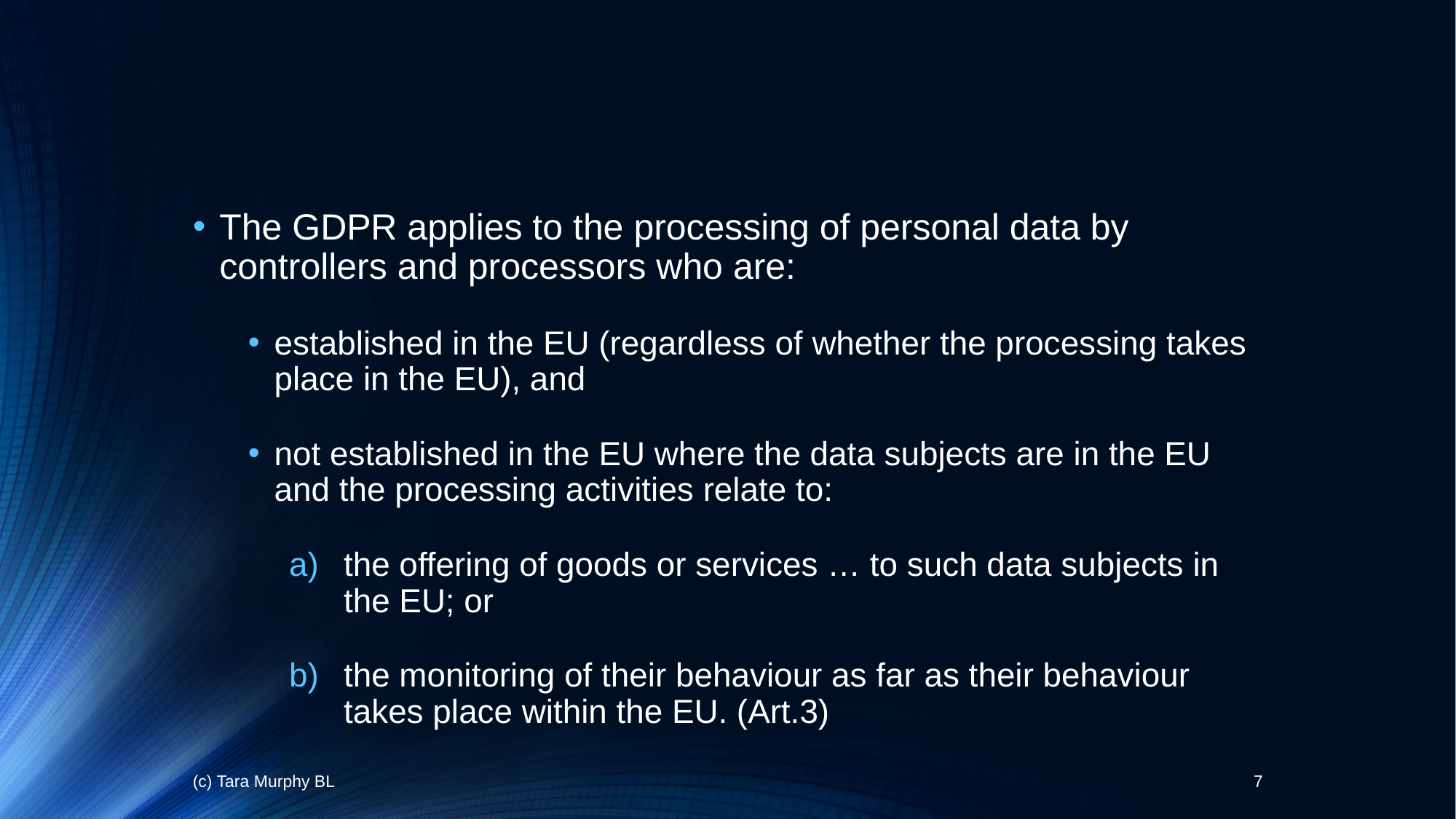

The GDPR applies to the processing of personal data by controllers and processors who are:

established in the EU (regardless of whether the processing takes place in the EU), and

not established in the EU where the data subjects are in the EU and the processing activities relate to:

the offering of goods or services … to such data subjects in the EU; or

the monitoring of their behaviour as far as their behaviour takes place within the EU. (Art.3)
(c) Tara Murphy BL
7